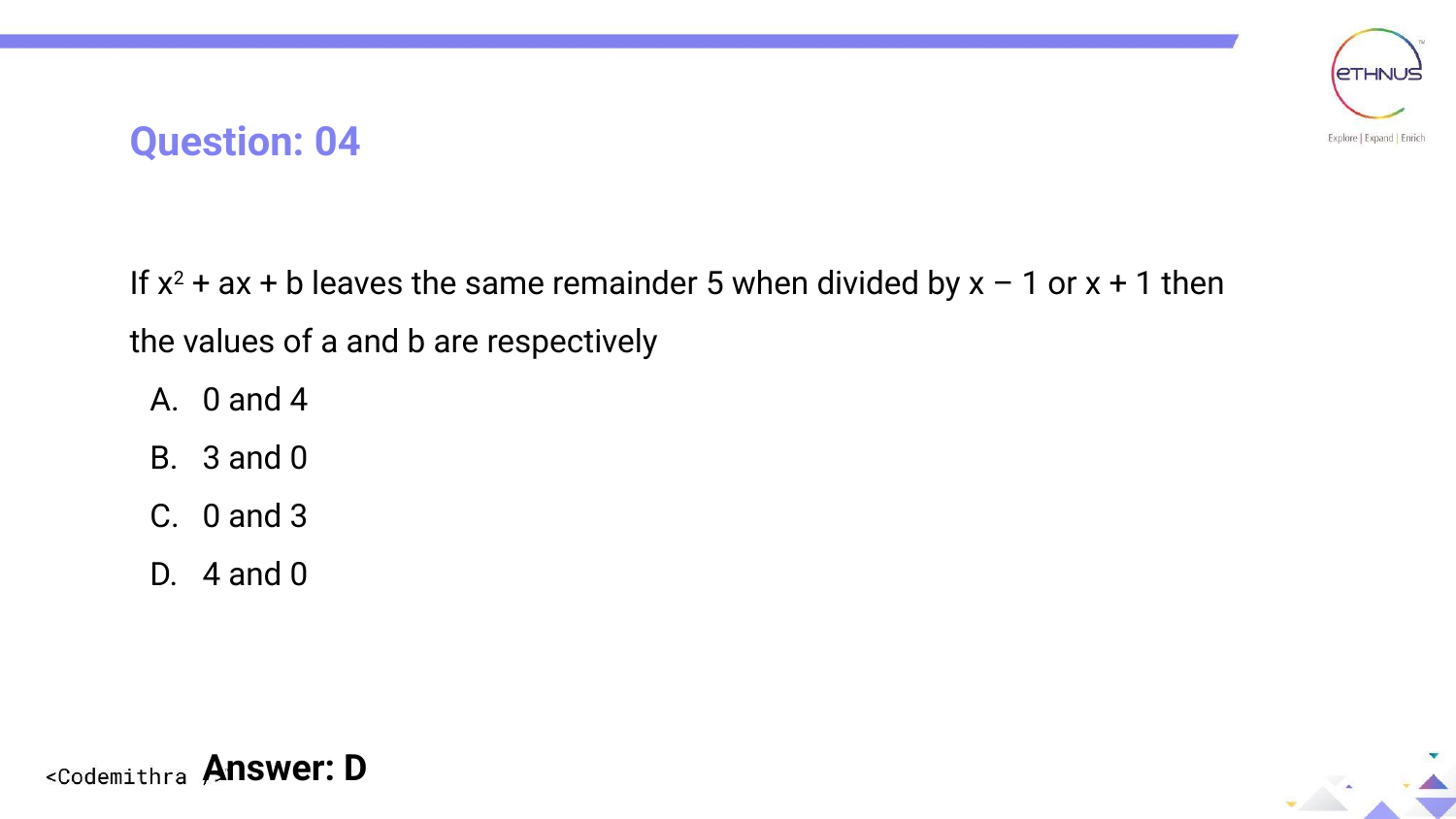

Question: 04
Question: 04
If x2 + ax + b leaves the same remainder 5 when divided by x – 1 or x + 1 then
the values of a and b are respectively
0 and 4
3 and 0
0 and 3
4 and 0

								    Answer: D